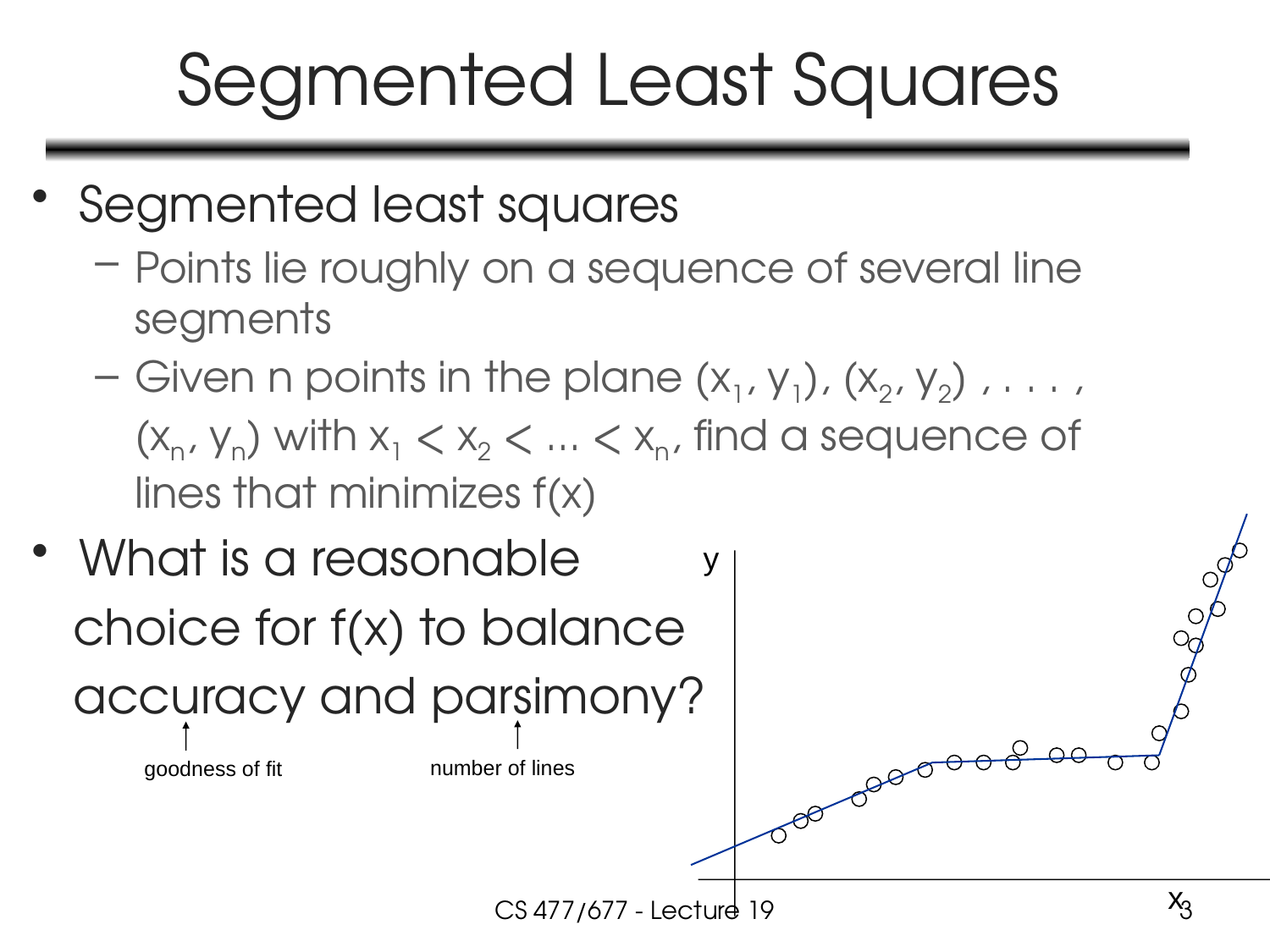

# Segmented Least Squares
Segmented least squares
Points lie roughly on a sequence of several line segments
Given n points in the plane (x1, y1), (x2, y2) , . . . , (xn, yn) with x1 < x2 < ... < xn, find a sequence of lines that minimizes f(x)
What is a reasonable
   choice for f(x) to balance
   accuracy and parsimony?

y

number of lines
goodness of fit

x

CS 477/677 - Lecture 19
3